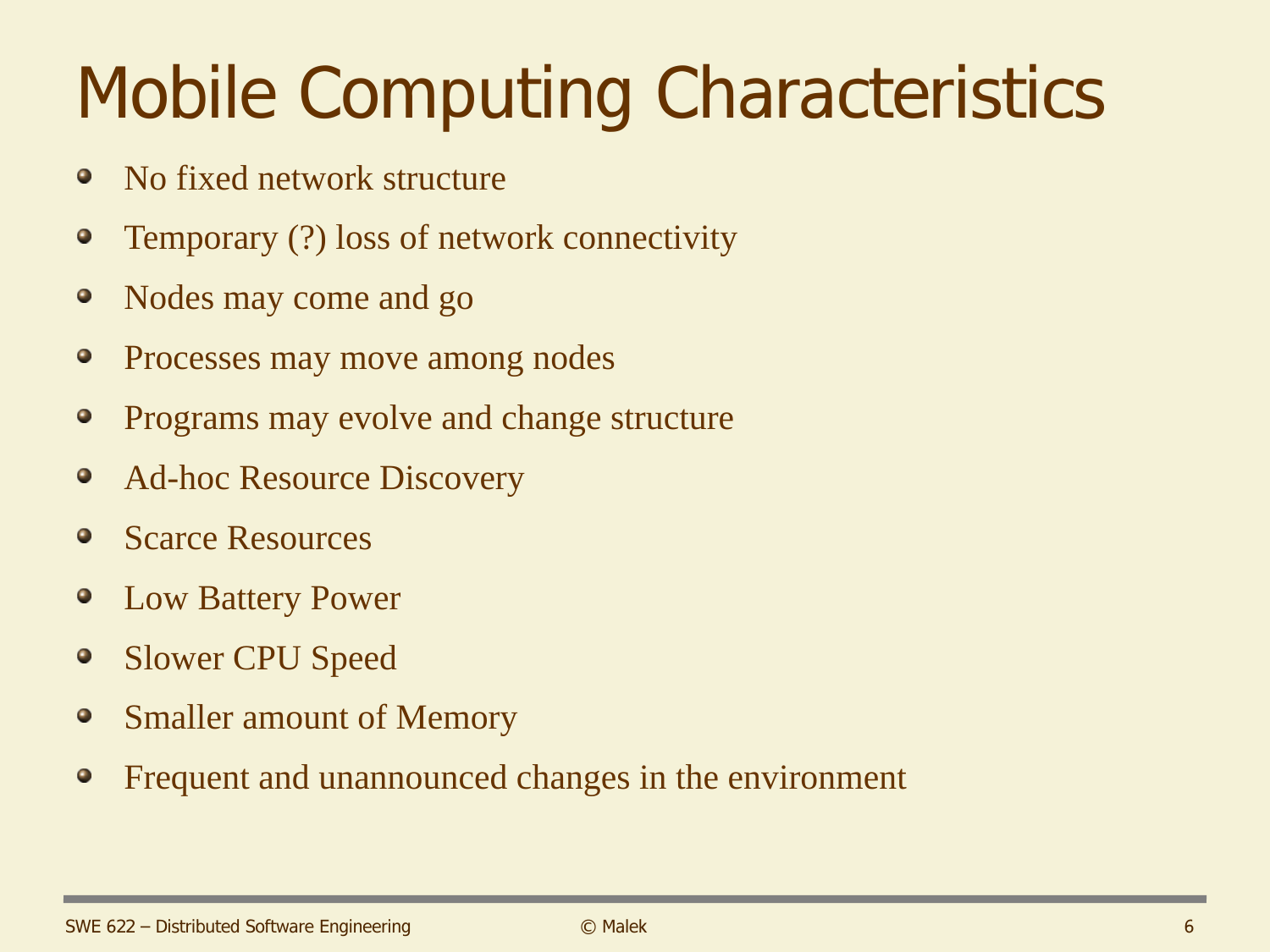

# Mobile Computing Characteristics
No fixed network structure
Temporary (?) loss of network connectivity
Nodes may come and go
Processes may move among nodes
Programs may evolve and change structure
Ad-hoc Resource Discovery
Scarce Resources
Low Battery Power
Slower CPU Speed
Smaller amount of Memory
Frequent and unannounced changes in the environment

SWE 622 – Distributed Software Engineering
© Malek
6